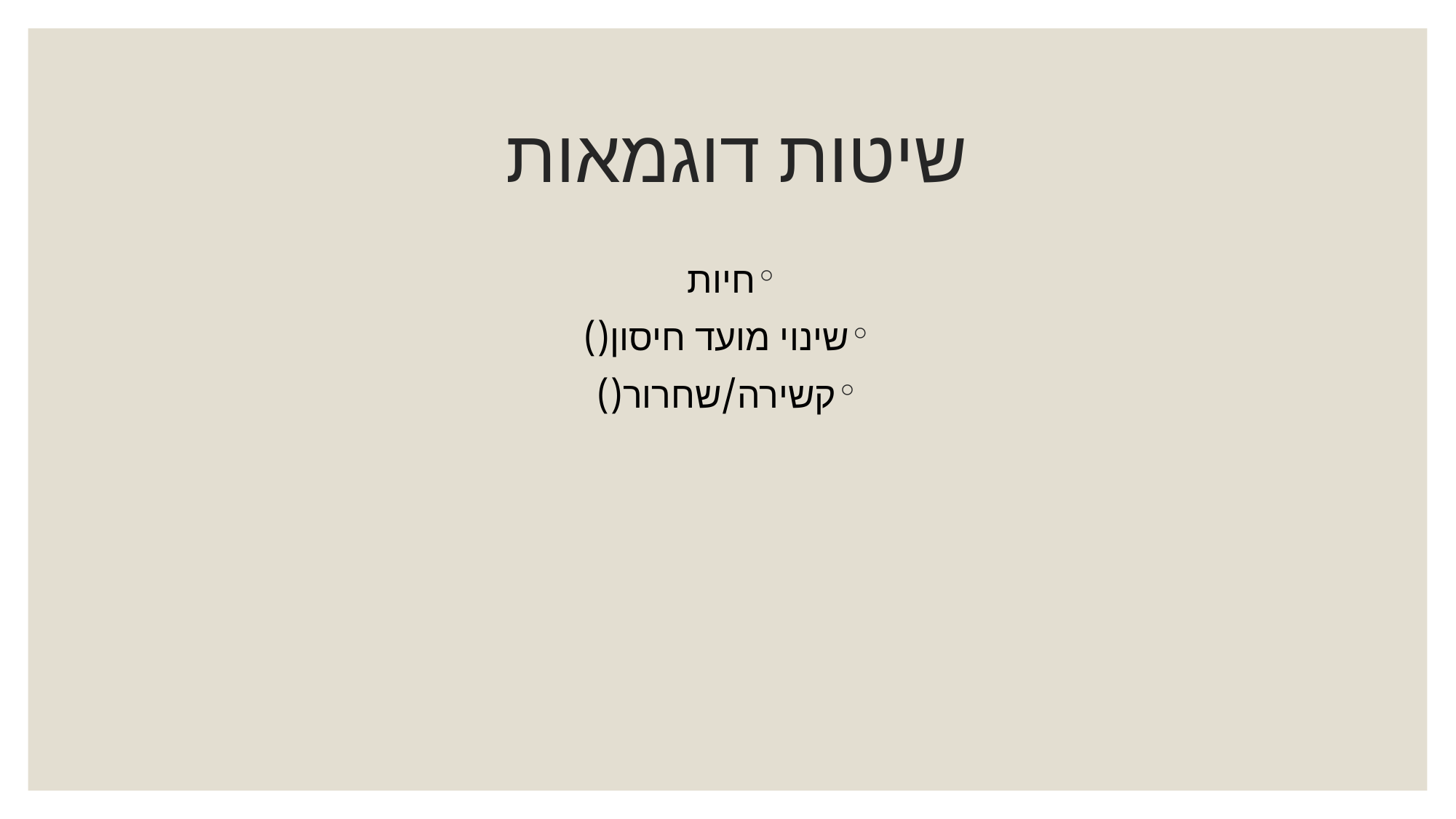

# שיטות דוגמאות
חיות
שינוי מועד חיסון()
קשירה/שחרור()